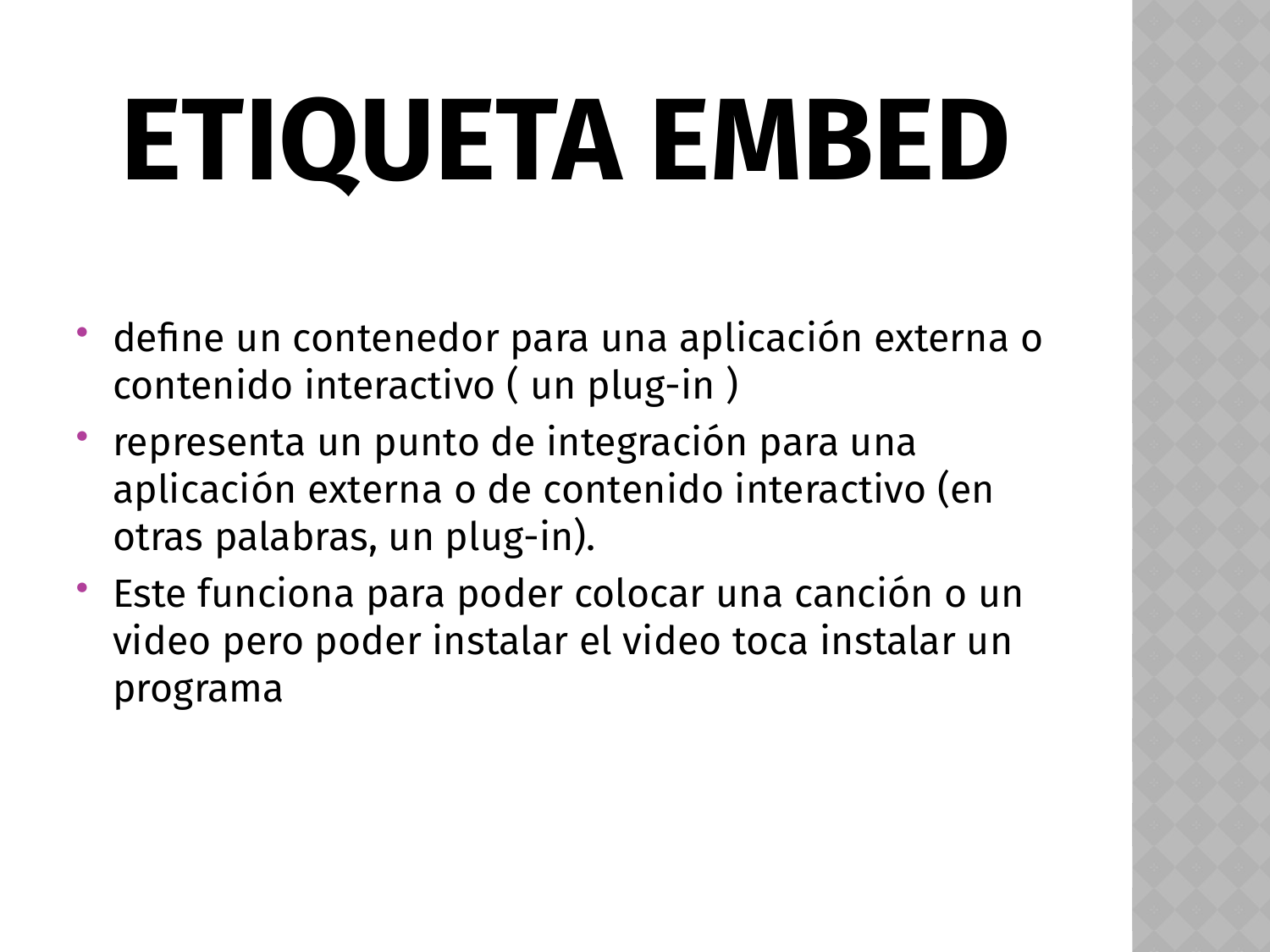

# ETIQUETA EMBED
define un contenedor para una aplicación externa o contenido interactivo ( un plug-in )
representa un punto de integración para una aplicación externa o de contenido interactivo (en otras palabras, un plug-in).
Este funciona para poder colocar una canción o un video pero poder instalar el video toca instalar un programa